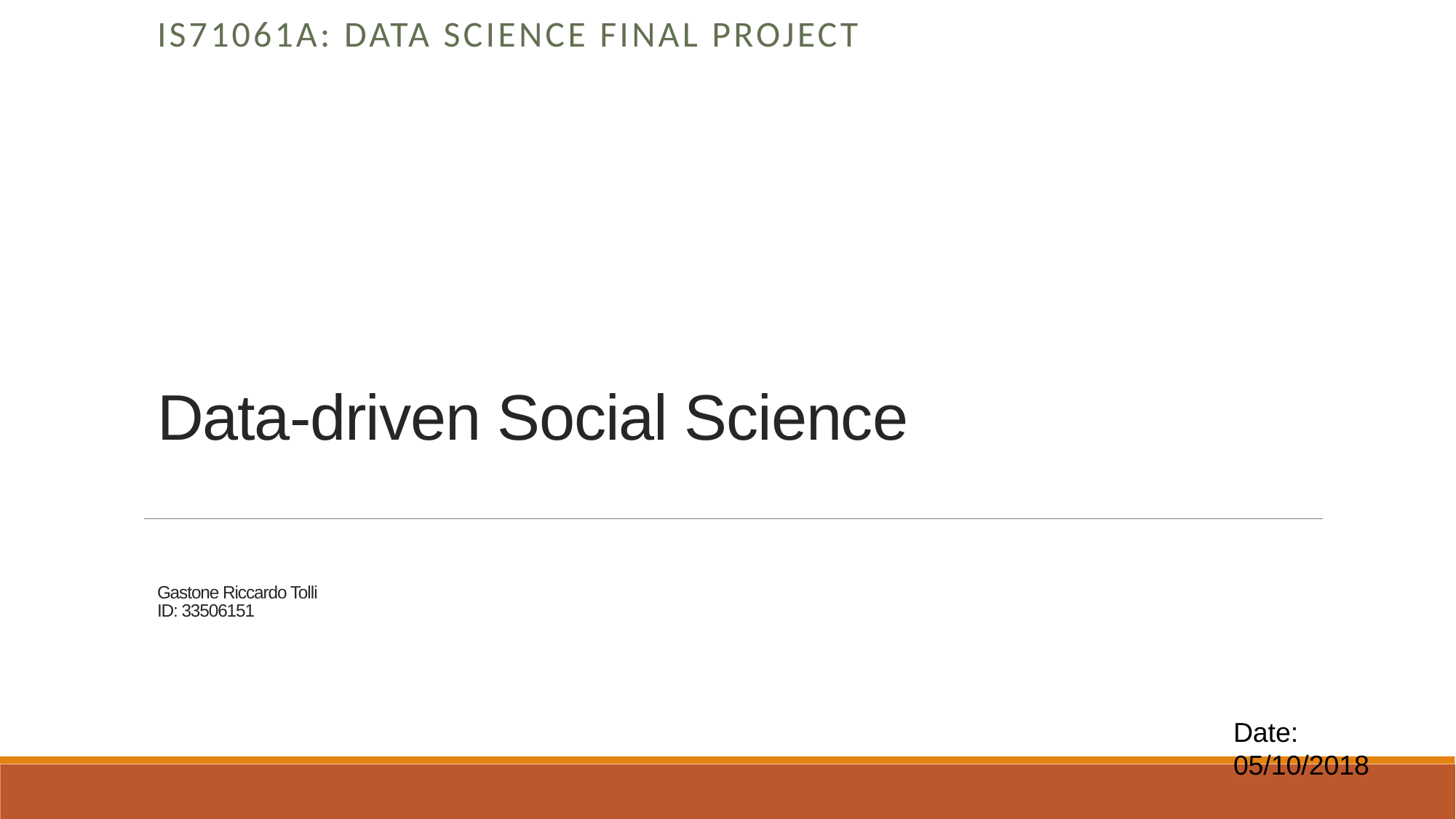

IS71061A: Data Science Final Project
# Data-driven Social Science Gastone Riccardo Tolli ID: 33506151
Date: 05/10/2018